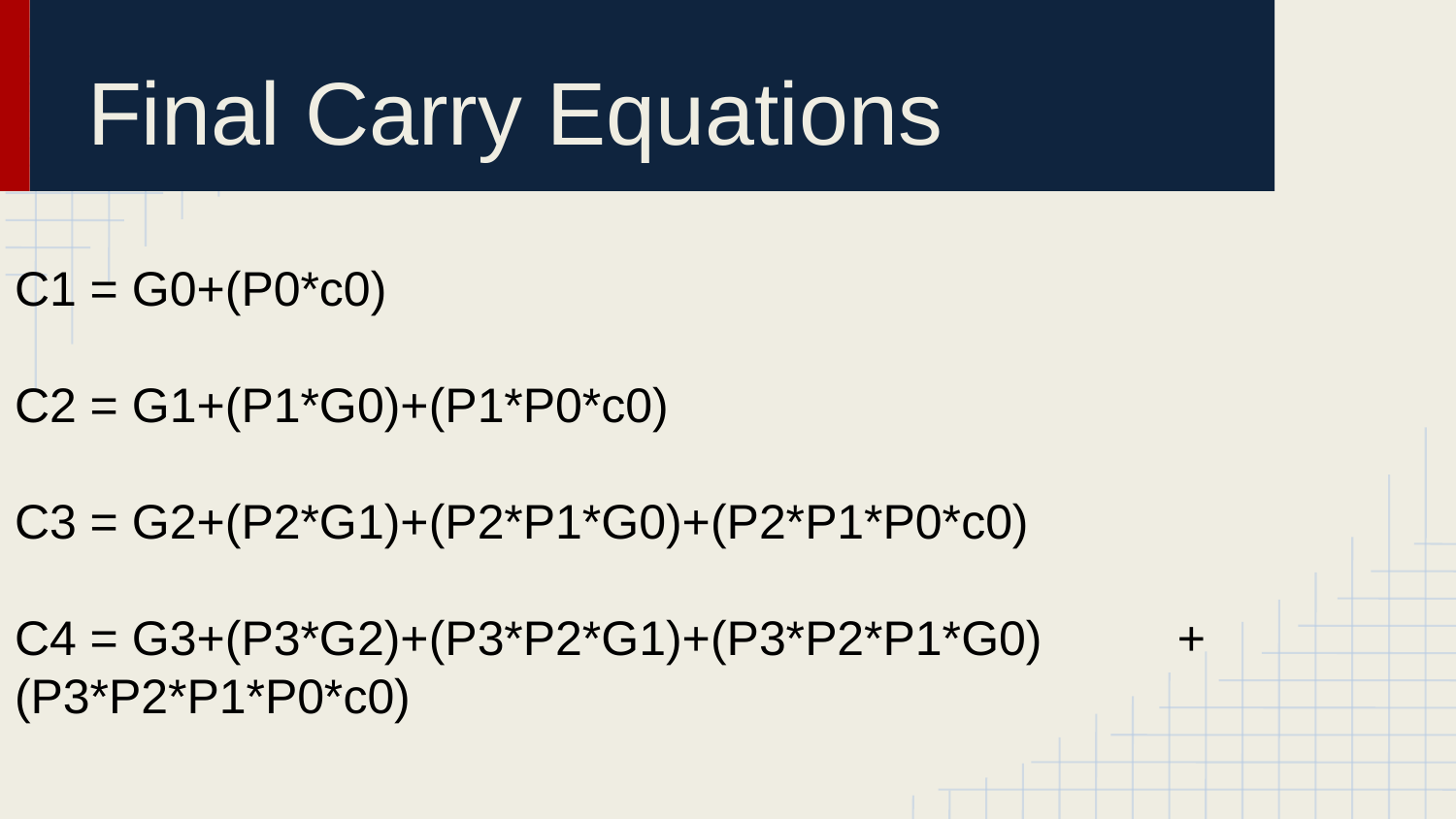

# Final Carry Equations

C1 = G0+(P0*c0)

C2 = G1+(P1*G0)+(P1*P0*c0)

C3 = G2+(P2*G1)+(P2*P1*G0)+(P2*P1*P0*c0)

C4 = G3+(P3*G2)+(P3*P2*G1)+(P3*P2*P1*G0)          +(P3*P2*P1*P0*c0)